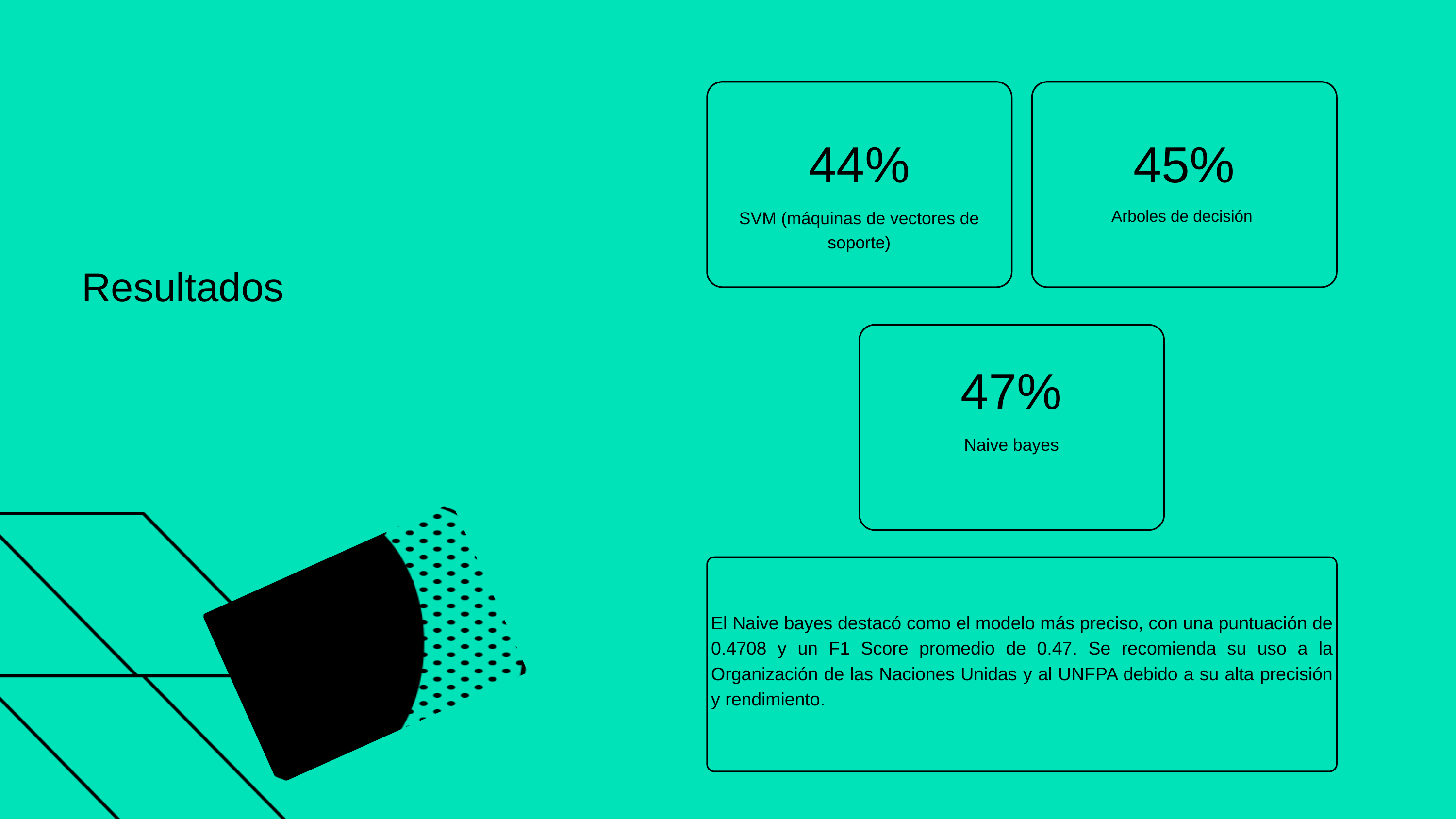

44%
45%
Arboles de decisión
SVM (máquinas de vectores de soporte)
Resultados

47%
Naive bayes

El Naive bayes destacó como el modelo más preciso, con una puntuación de 0.4708 y un F1 Score promedio de 0.47. Se recomienda su uso a la Organización de las Naciones Unidas y al UNFPA debido a su alta precisión y rendimiento.